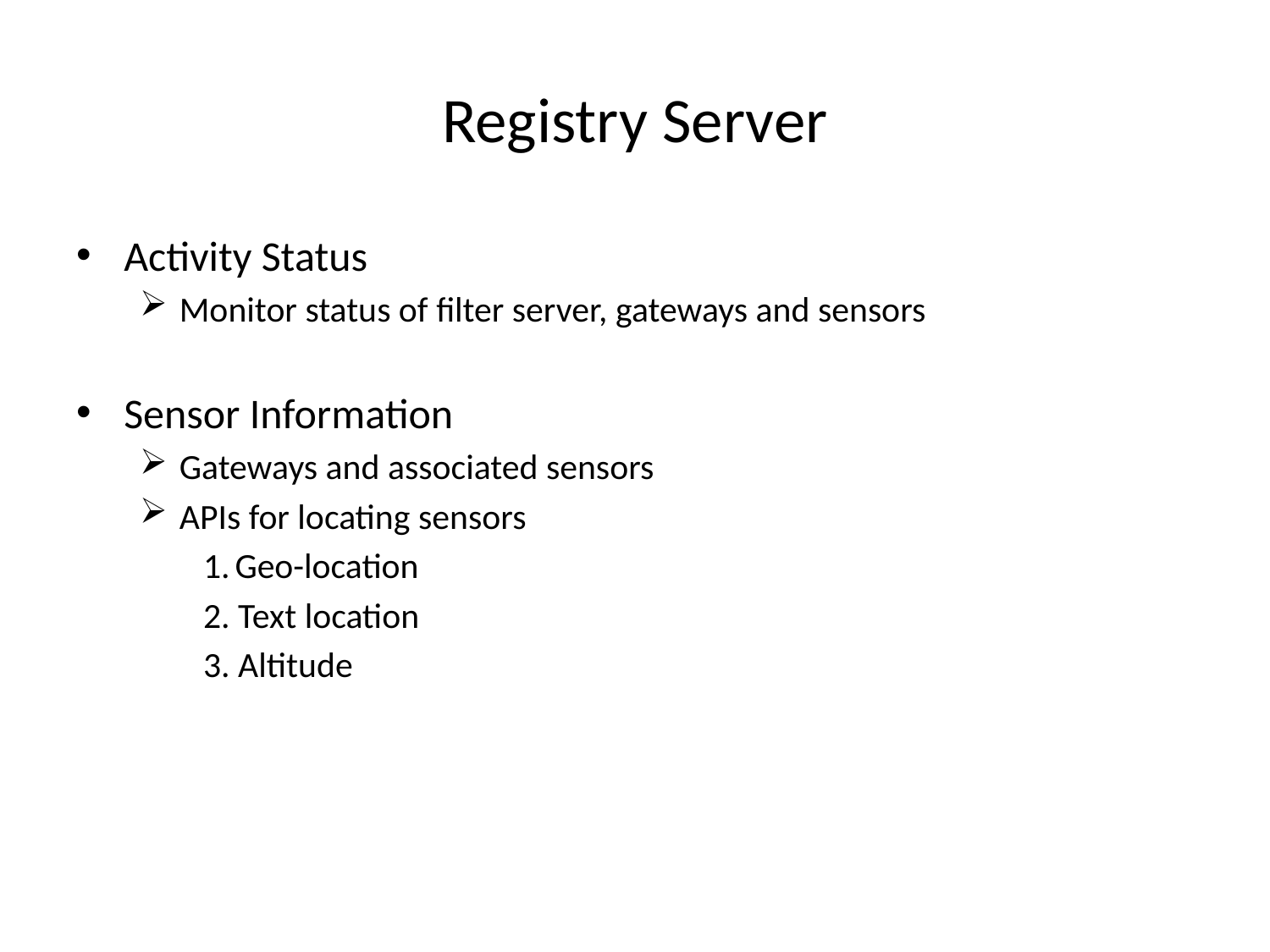

# Registry Server
Activity Status
Monitor status of filter server, gateways and sensors

Sensor Information
Gateways and associated sensors
APIs for locating sensors
Geo-location
2. Text location
3. Altitude